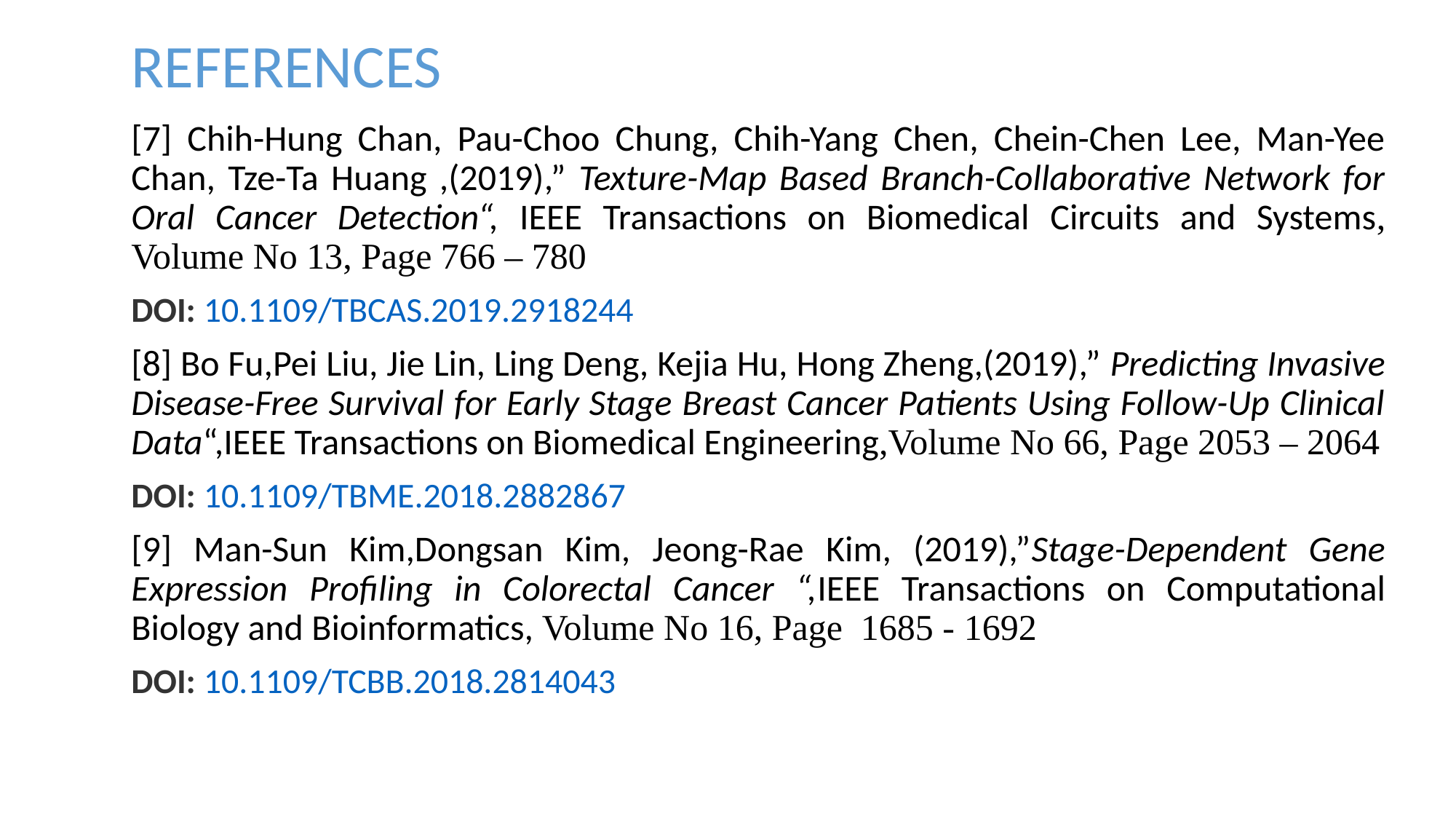

REFERENCES
[7] Chih-Hung Chan, Pau-Choo Chung, Chih-Yang Chen, Chein-Chen Lee, Man-Yee Chan, Tze-Ta Huang ,(2019),” Texture-Map Based Branch-Collaborative Network for Oral Cancer Detection“, IEEE Transactions on Biomedical Circuits and Systems, Volume No 13, Page 766 – 780
DOI: 10.1109/TBCAS.2019.2918244
[8] Bo Fu,Pei Liu, Jie Lin, Ling Deng, Kejia Hu, Hong Zheng,(2019),” Predicting Invasive Disease-Free Survival for Early Stage Breast Cancer Patients Using Follow-Up Clinical Data“,IEEE Transactions on Biomedical Engineering,Volume No 66, Page 2053 – 2064
DOI: 10.1109/TBME.2018.2882867
[9] Man-Sun Kim,Dongsan Kim, Jeong-Rae Kim, (2019),”Stage-Dependent Gene Expression Profiling in Colorectal Cancer “,IEEE Transactions on Computational Biology and Bioinformatics, Volume No 16, Page  1685 - 1692
DOI: 10.1109/TCBB.2018.2814043